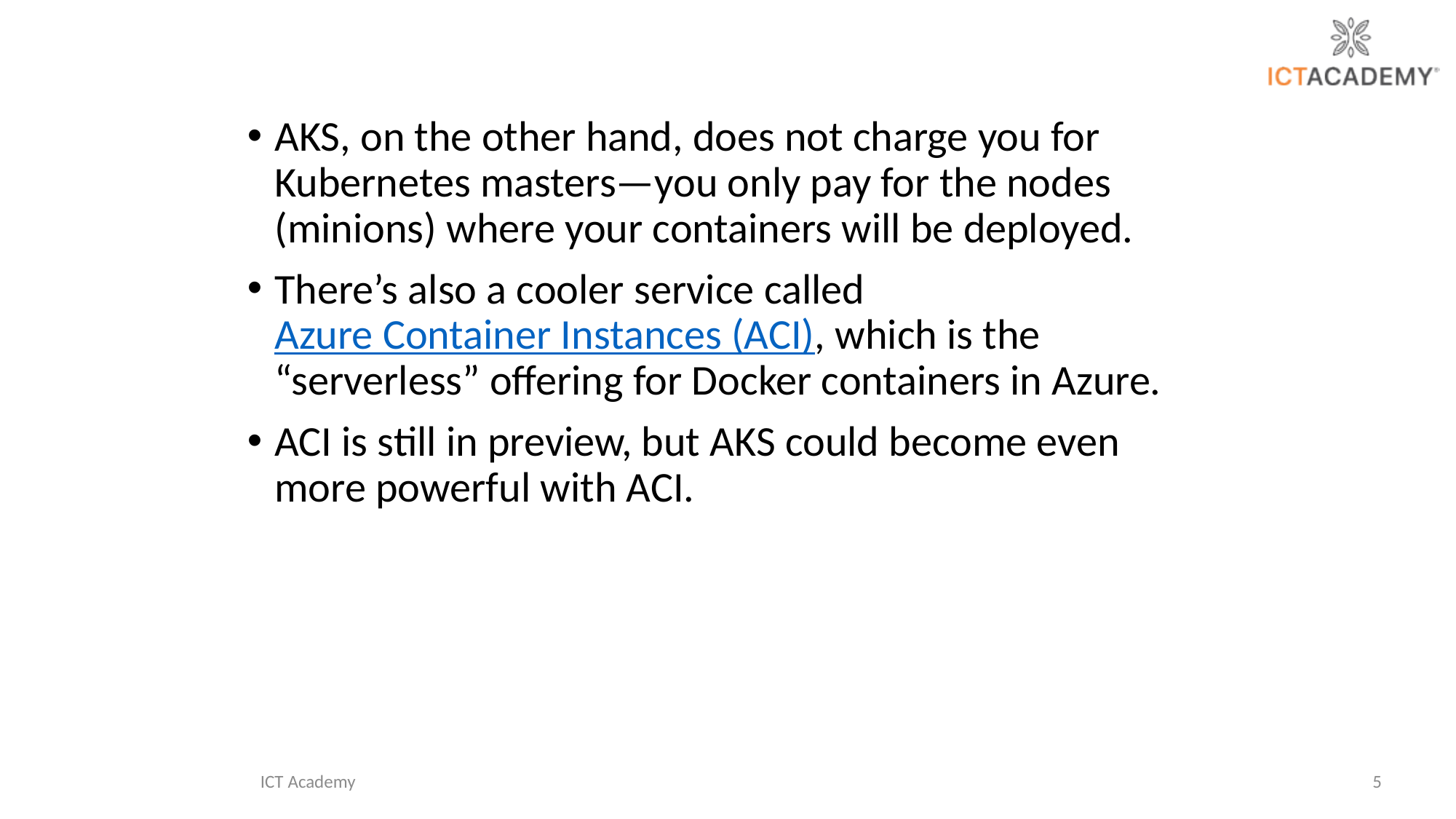

AKS, on the other hand, does not charge you for Kubernetes masters—you only pay for the nodes (minions) where your containers will be deployed.
There’s also a cooler service called Azure Container Instances (ACI), which is the “serverless” offering for Docker containers in Azure.
ACI is still in preview, but AKS could become even more powerful with ACI.
ICT Academy
5